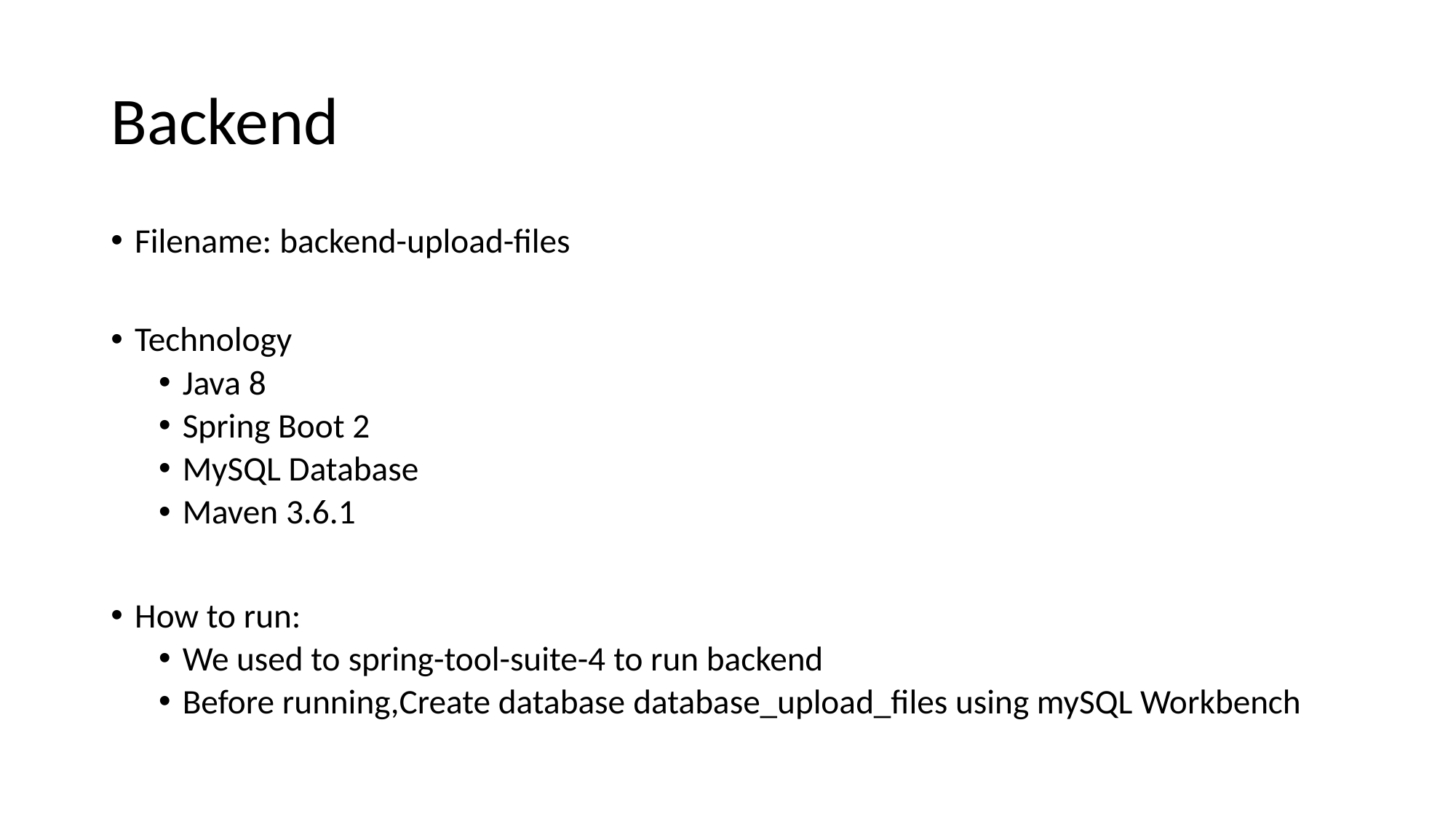

# Backend
Filename: backend-upload-files

Technology
Java 8
Spring Boot 2
MySQL Database
Maven 3.6.1

How to run:
We used to spring-tool-suite-4 to run backend
Before running,Create database database_upload_files using mySQL Workbench